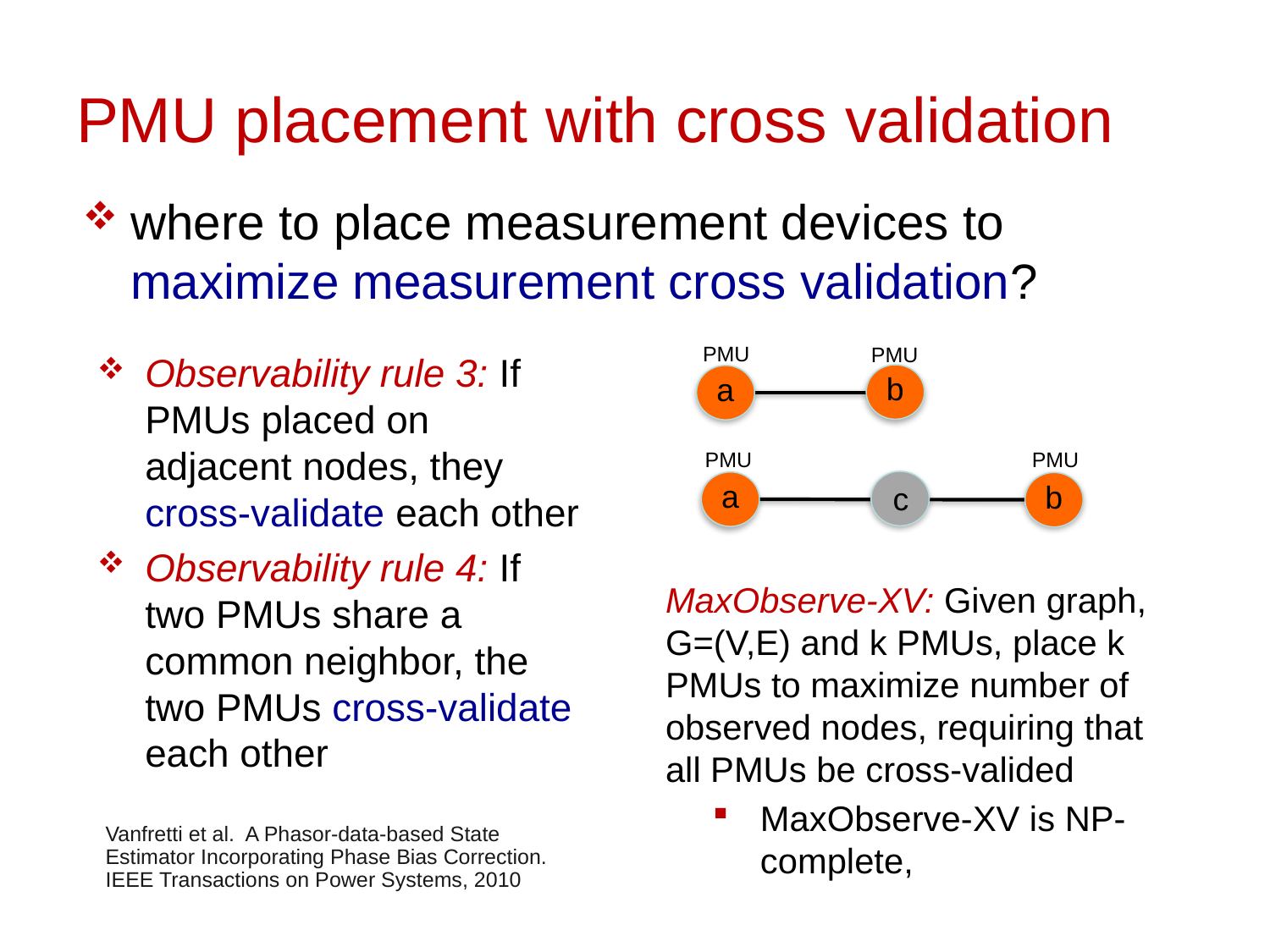

# PMU placement with cross validation
where to place measurement devices to maximize measurement cross validation?
PMU
PMU
Observability rule 3: If PMUs placed on adjacent nodes, they cross-validate each other
Observability rule 4: If two PMUs share a common neighbor, the two PMUs cross-validate each other
b

a

PMU
PMU
a

b

c
MaxObserve-XV: Given graph, G=(V,E) and k PMUs, place k PMUs to maximize number of observed nodes, requiring that all PMUs be cross-valided
MaxObserve-XV is NP-complete,
Vanfretti et al.  A Phasor-data-based State Estimator Incorporating Phase Bias Correction. IEEE Transactions on Power Systems, 2010